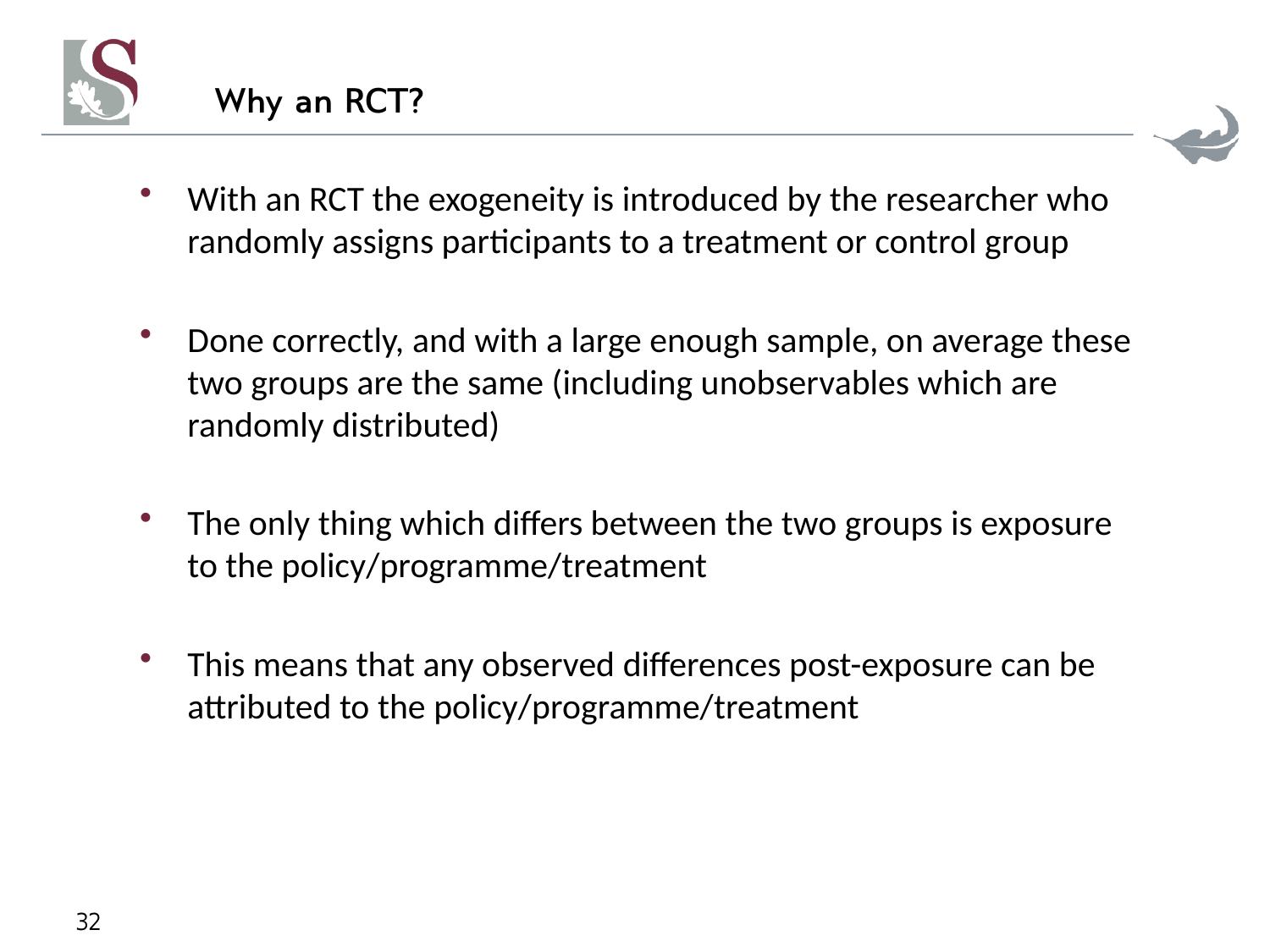

# Why an RCT?
With an RCT the exogeneity is introduced by the researcher who randomly assigns participants to a treatment or control group

Done correctly, and with a large enough sample, on average these two groups are the same (including unobservables which are randomly distributed)

The only thing which differs between the two groups is exposure to the policy/programme/treatment

This means that any observed differences post-exposure can be attributed to the policy/programme/treatment

32